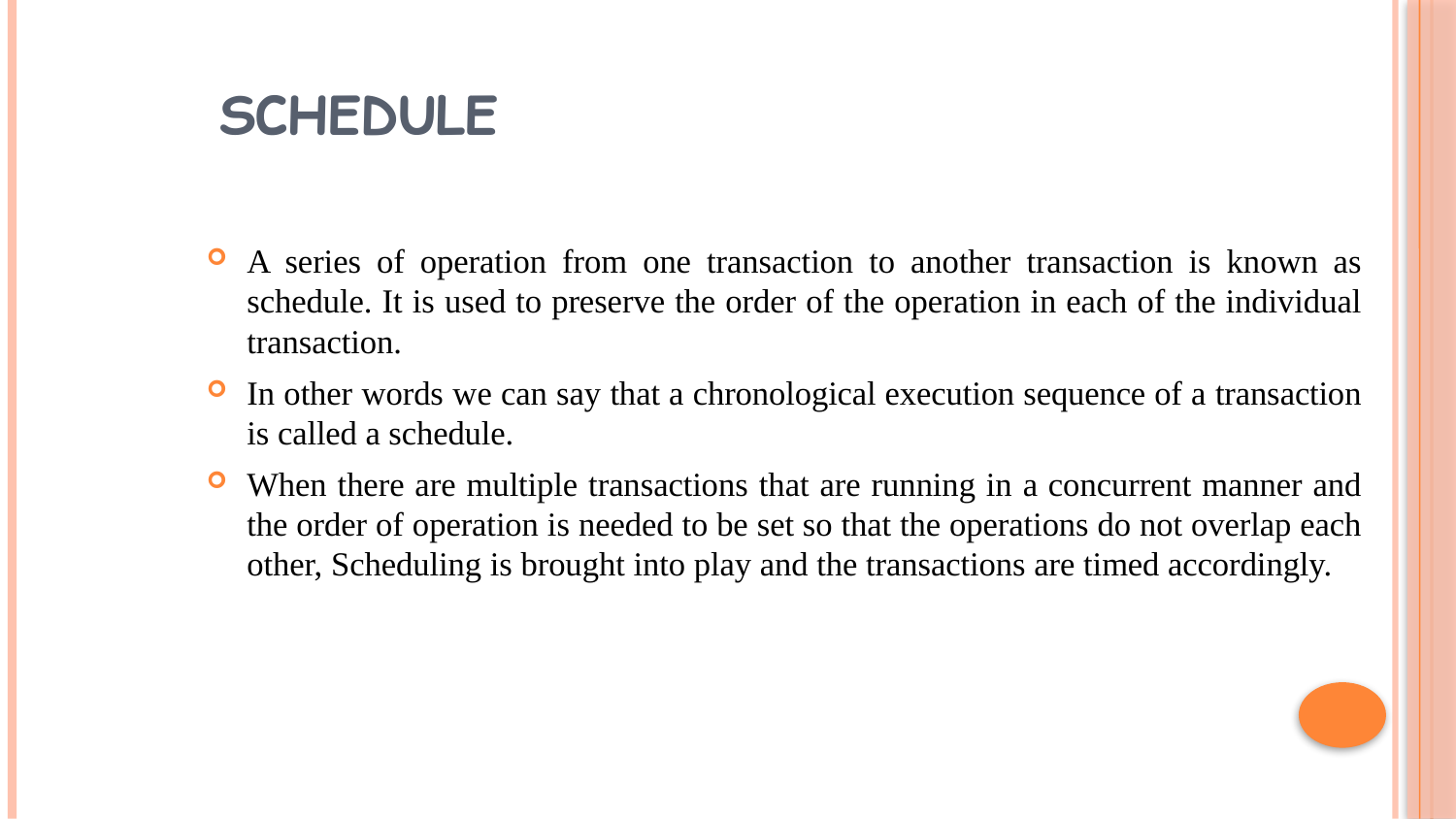

# Schedule

A series of operation from one transaction to another transaction is known as schedule. It is used to preserve the order of the operation in each of the individual transaction.
In other words we can say that a chronological execution sequence of a transaction is called a schedule.
When there are multiple transactions that are running in a concurrent manner and the order of operation is needed to be set so that the operations do not overlap each other, Scheduling is brought into play and the transactions are timed accordingly.